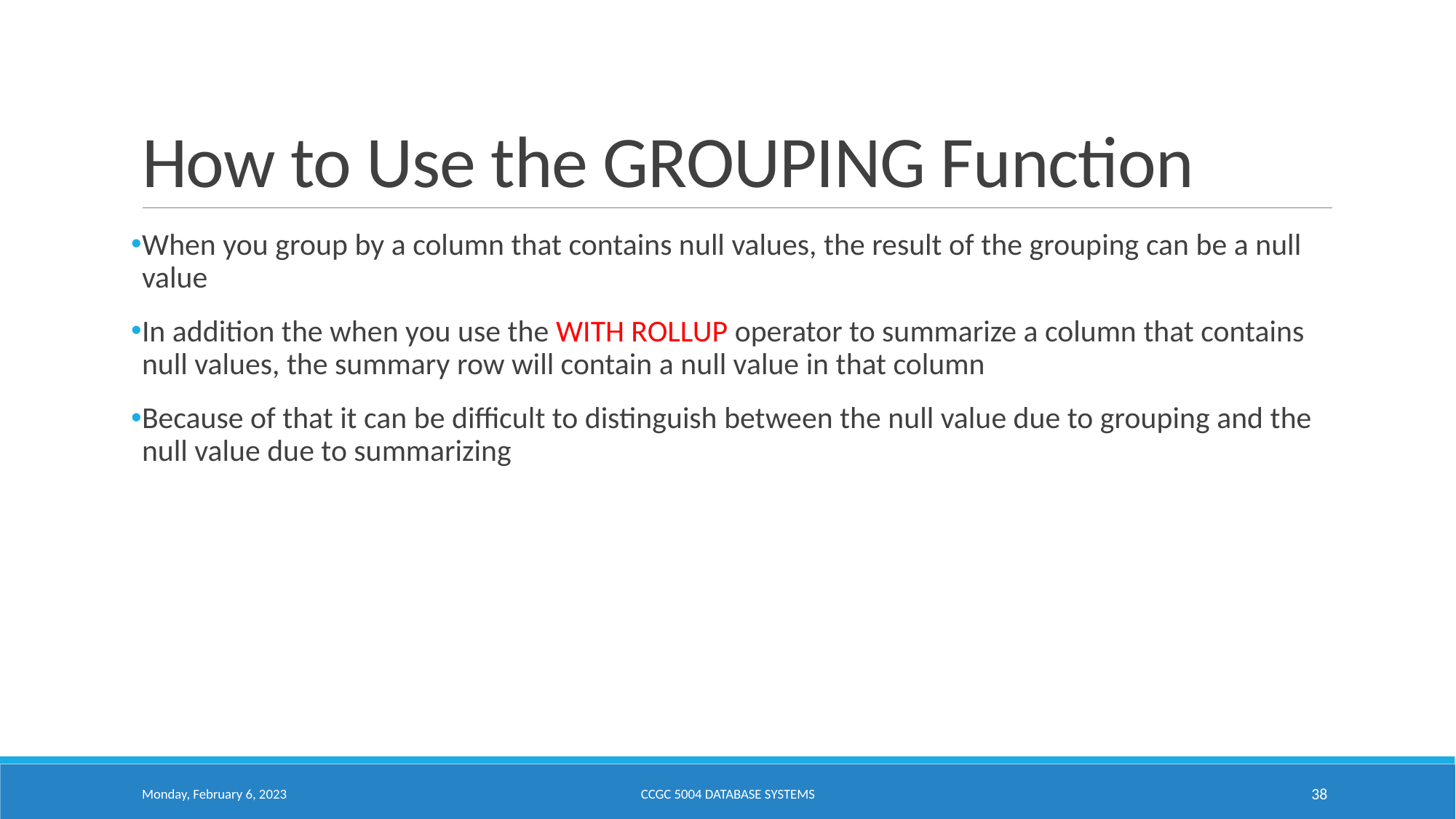

# How to Use the GROUPING Function
When you group by a column that contains null values, the result of the grouping can be a null value
In addition the when you use the WITH ROLLUP operator to summarize a column that contains null values, the summary row will contain a null value in that column
Because of that it can be difficult to distinguish between the null value due to grouping and the null value due to summarizing
Monday, February 6, 2023
CCGC 5004 Database Systems
38